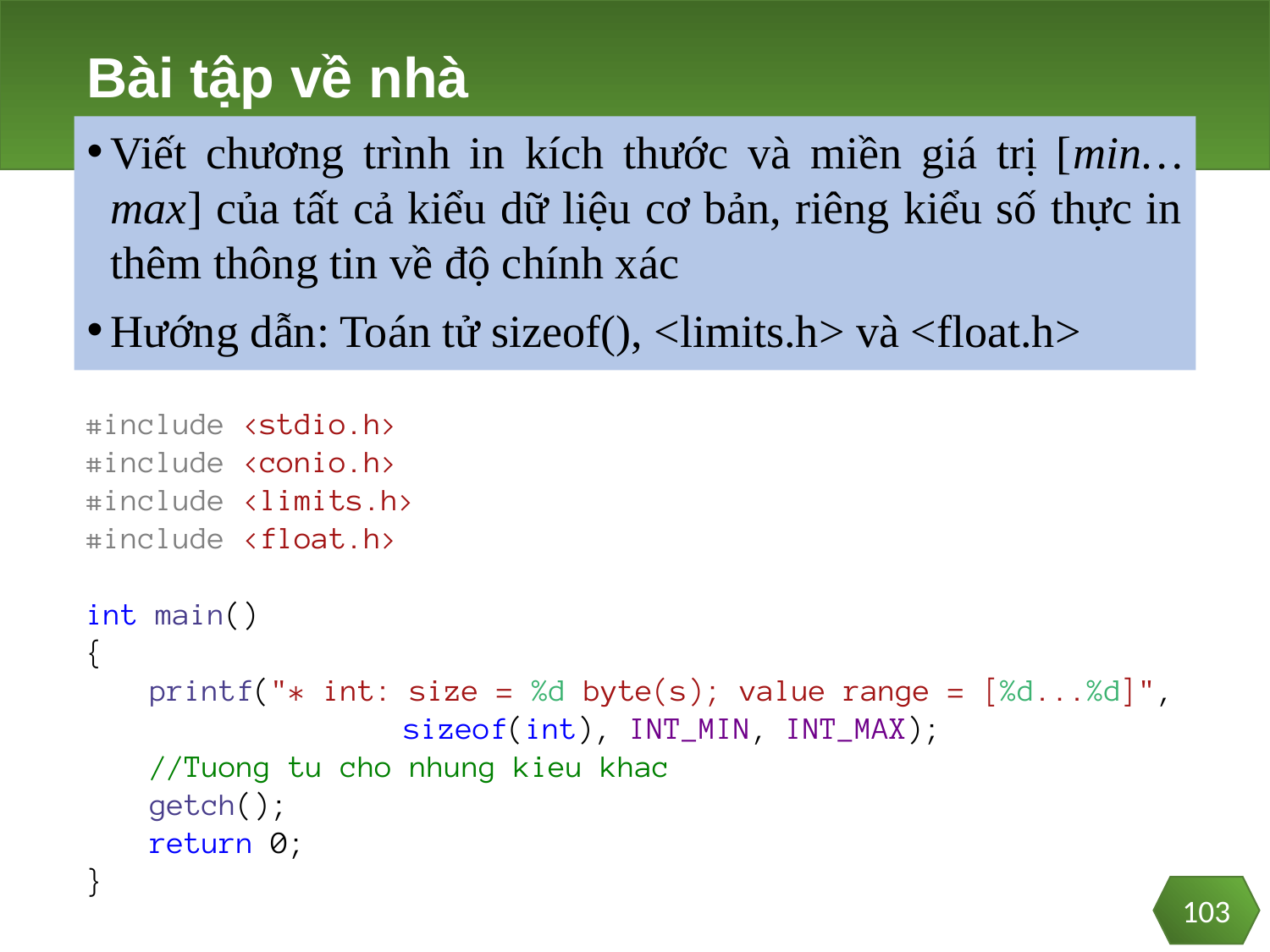

# Bài tập về nhà
Viết chương trình in kích thước và miền giá trị [min…max] của tất cả kiểu dữ liệu cơ bản, riêng kiểu số thực in thêm thông tin về độ chính xác
Hướng dẫn: Toán tử sizeof(), <limits.h> và <float.h>
#include <stdio.h>
#include <conio.h>
#include <limits.h>
#include <float.h>

int main()
{
printf("* int: size = %d byte(s); value range = [%d...%d]",
		sizeof(int), INT_MIN, INT_MAX);
//Tuong tu cho nhung kieu khac
getch();
return 0;
}